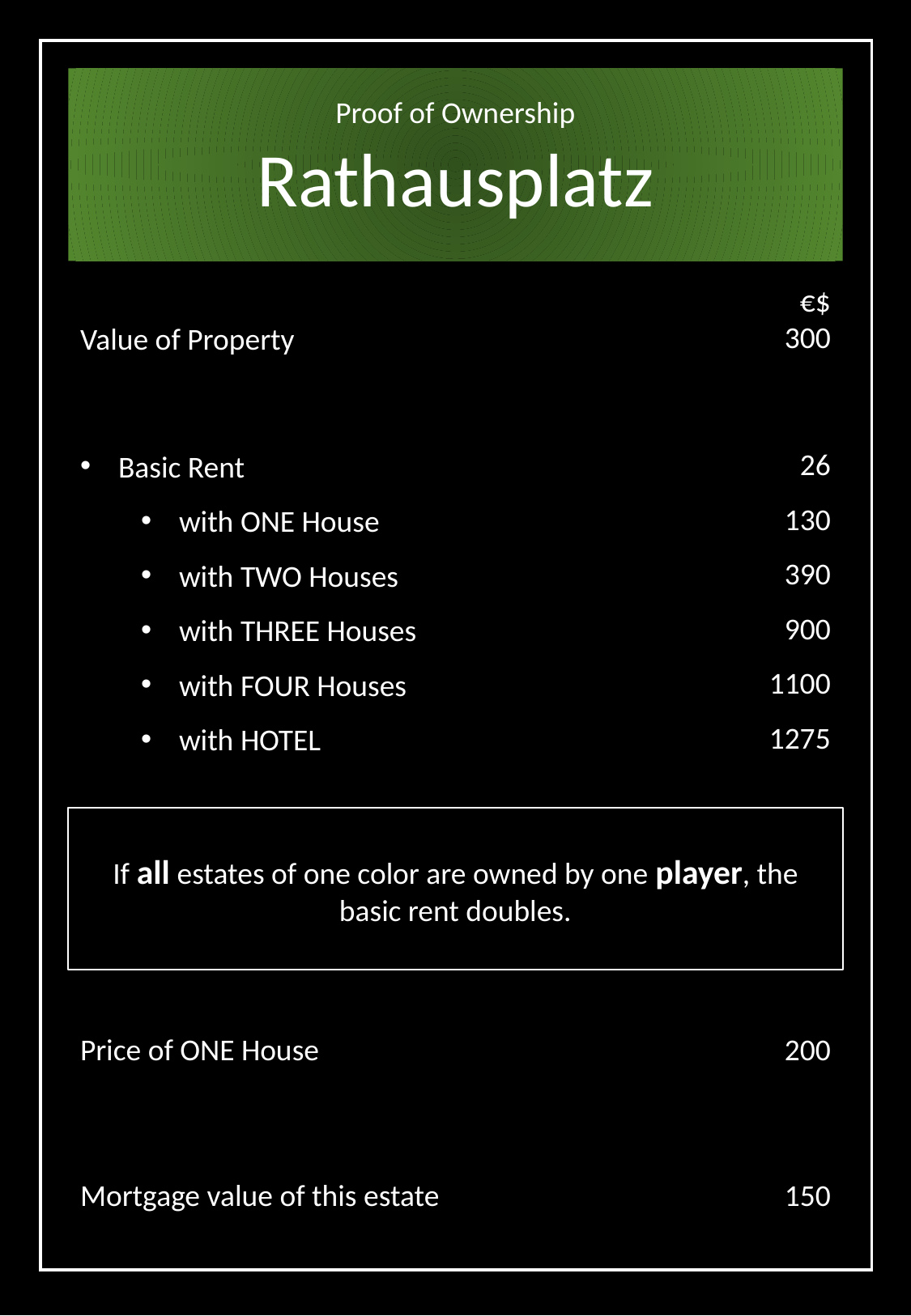

Proof of Ownership
# Rathausplatz
€$
300

26
130
390
900
1100
1275

Value of Property

Basic Rent
with ONE House
with TWO Houses
with THREE Houses
with FOUR Houses
with HOTEL

If all estates of one color are owned by one player, the basic rent doubles.

Price of ONE House

Mortgage value of this estate
200

150